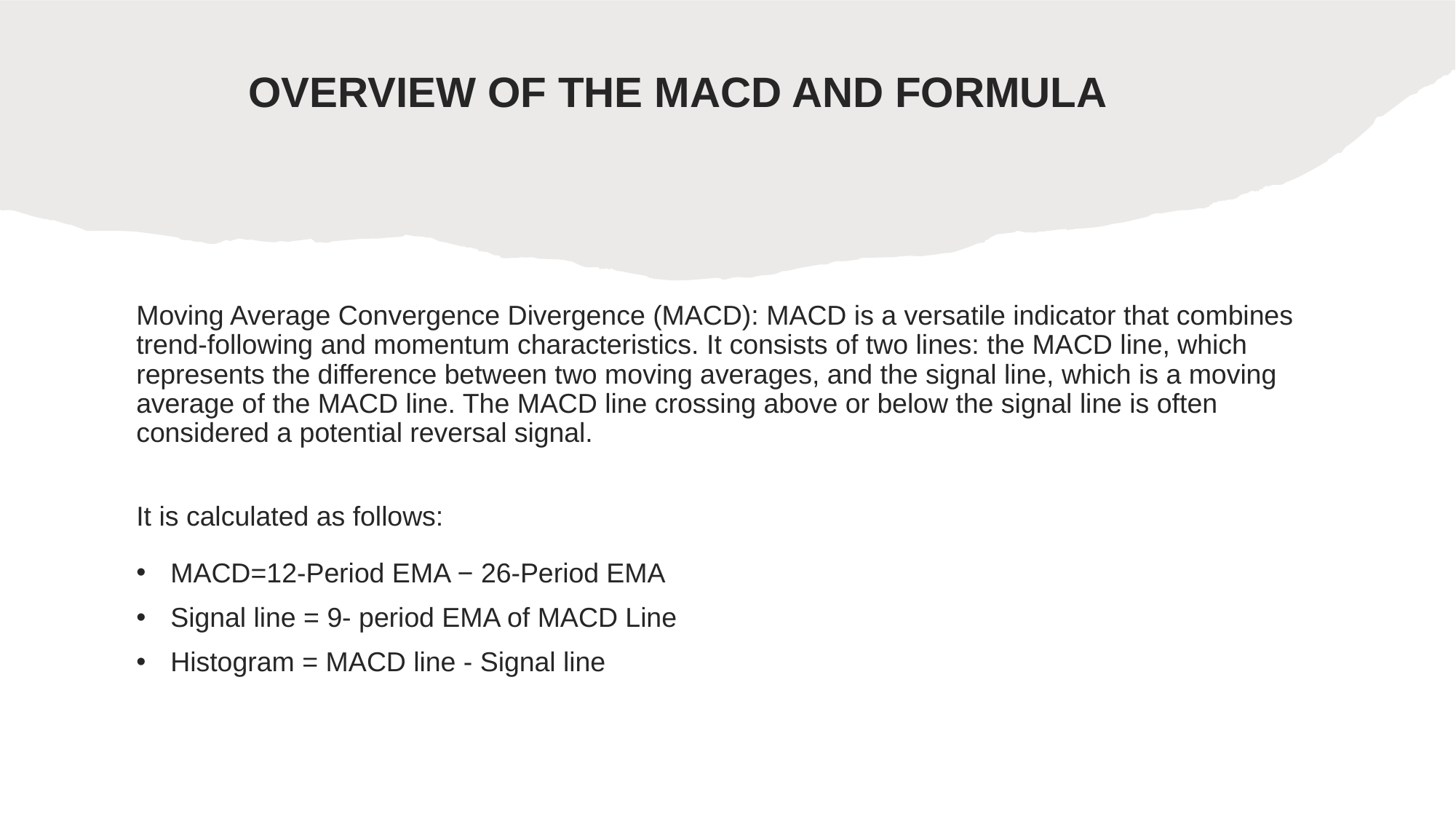

OVERVIEW OF THE MACD AND FORMULA
Moving Average Convergence Divergence (MACD): MACD is a versatile indicator that combines trend-following and momentum characteristics. It consists of two lines: the MACD line, which represents the difference between two moving averages, and the signal line, which is a moving average of the MACD line. The MACD line crossing above or below the signal line is often considered a potential reversal signal.

It is calculated as follows:
MACD=12-Period EMA − 26-Period EMA
Signal line = 9- period EMA of MACD Line
Histogram = MACD line - Signal line